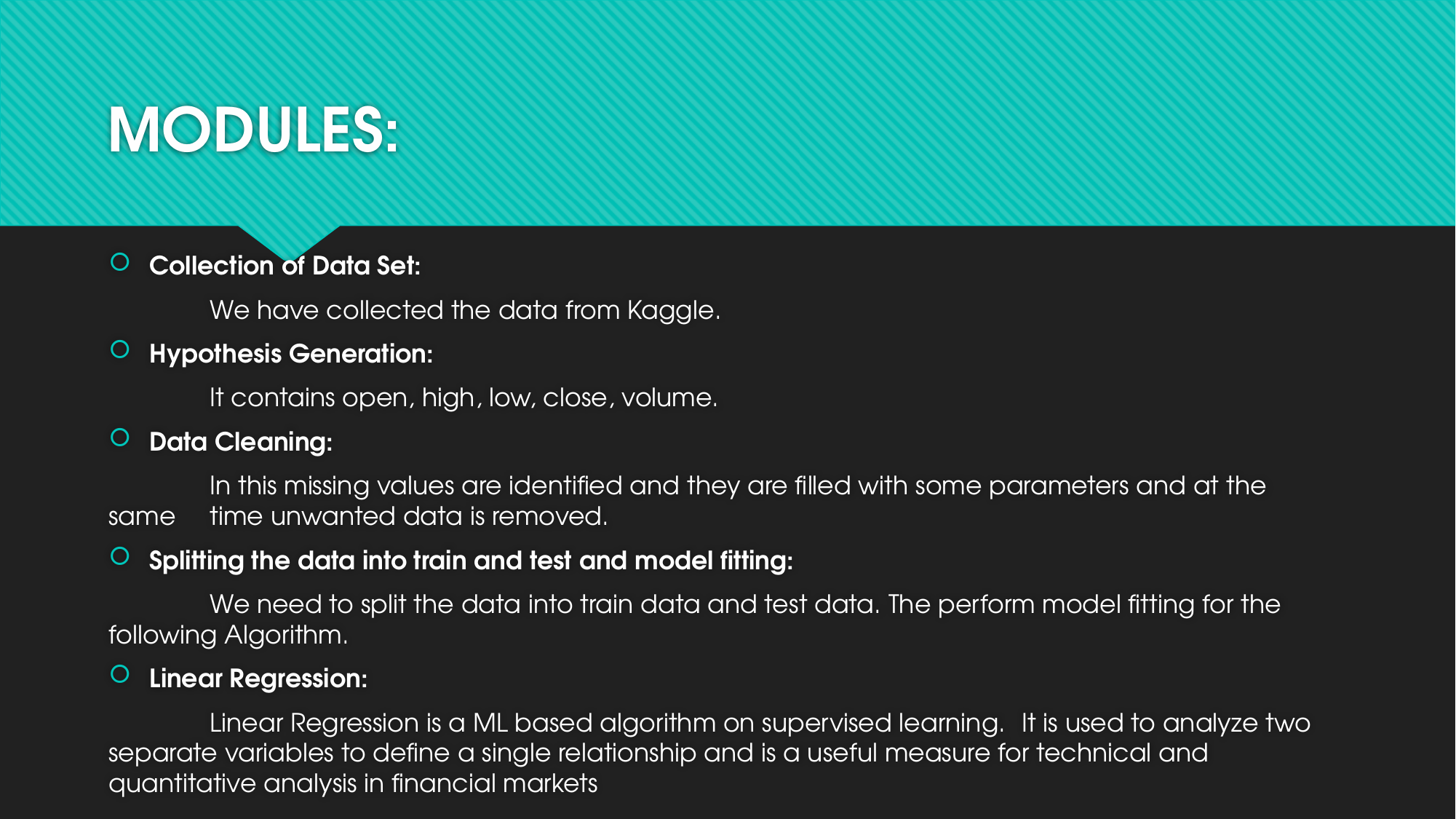

# MODULES:
Collection of Data Set:
	We have collected the data from Kaggle.
Hypothesis Generation:
	It contains open, high, low, close, volume.
Data Cleaning:
	In this missing values are identified and they are filled with some parameters and at the 	same 	time unwanted data is removed.
Splitting the data into train and test and model fitting:
	We need to split the data into train data and test data. The perform model fitting for the 	following Algorithm.
Linear Regression:
	Linear Regression is a ML based algorithm on supervised learning.	It is used to analyze two 	separate variables to define a single relationship and is a useful measure for technical and 	quantitative analysis in financial markets